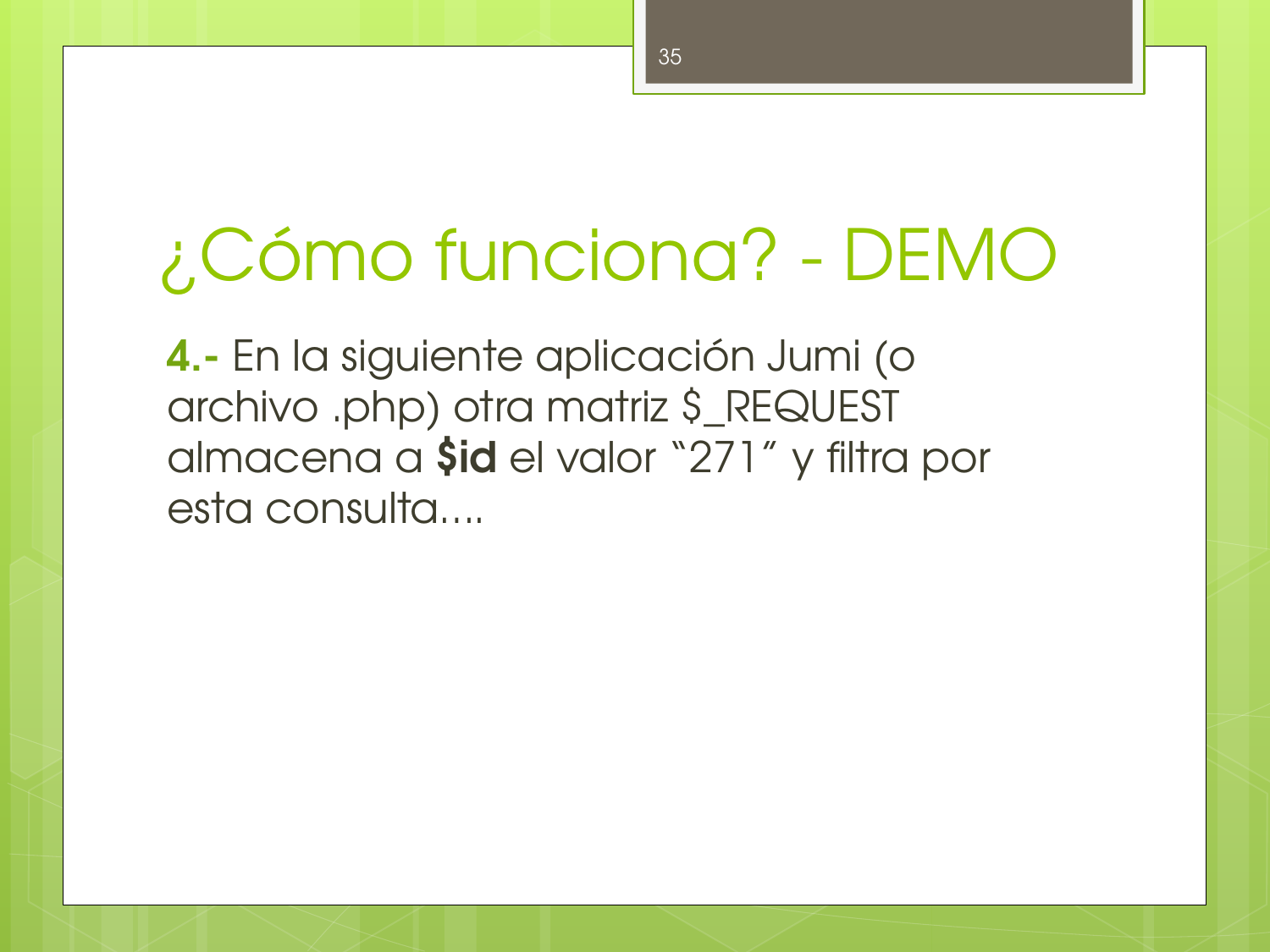

35
# ¿Cómo funciona? - DEMO
4.- En la siguiente aplicación Jumi (o archivo .php) otra matriz $_REQUEST almacena a $id el valor “271” y filtra por esta consulta….